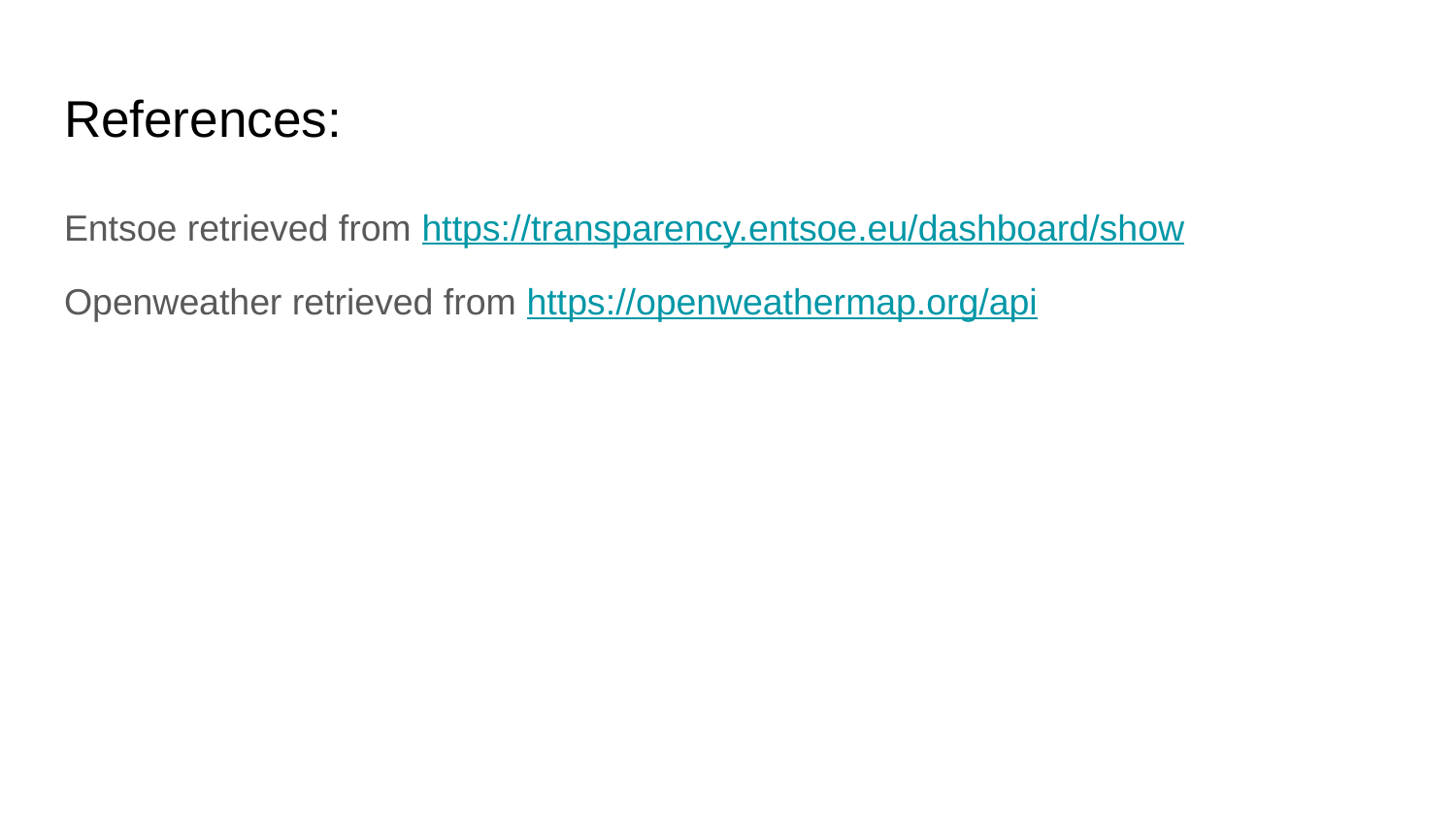

# References:
Entsoe retrieved from https://transparency.entsoe.eu/dashboard/show
Openweather retrieved from https://openweathermap.org/api